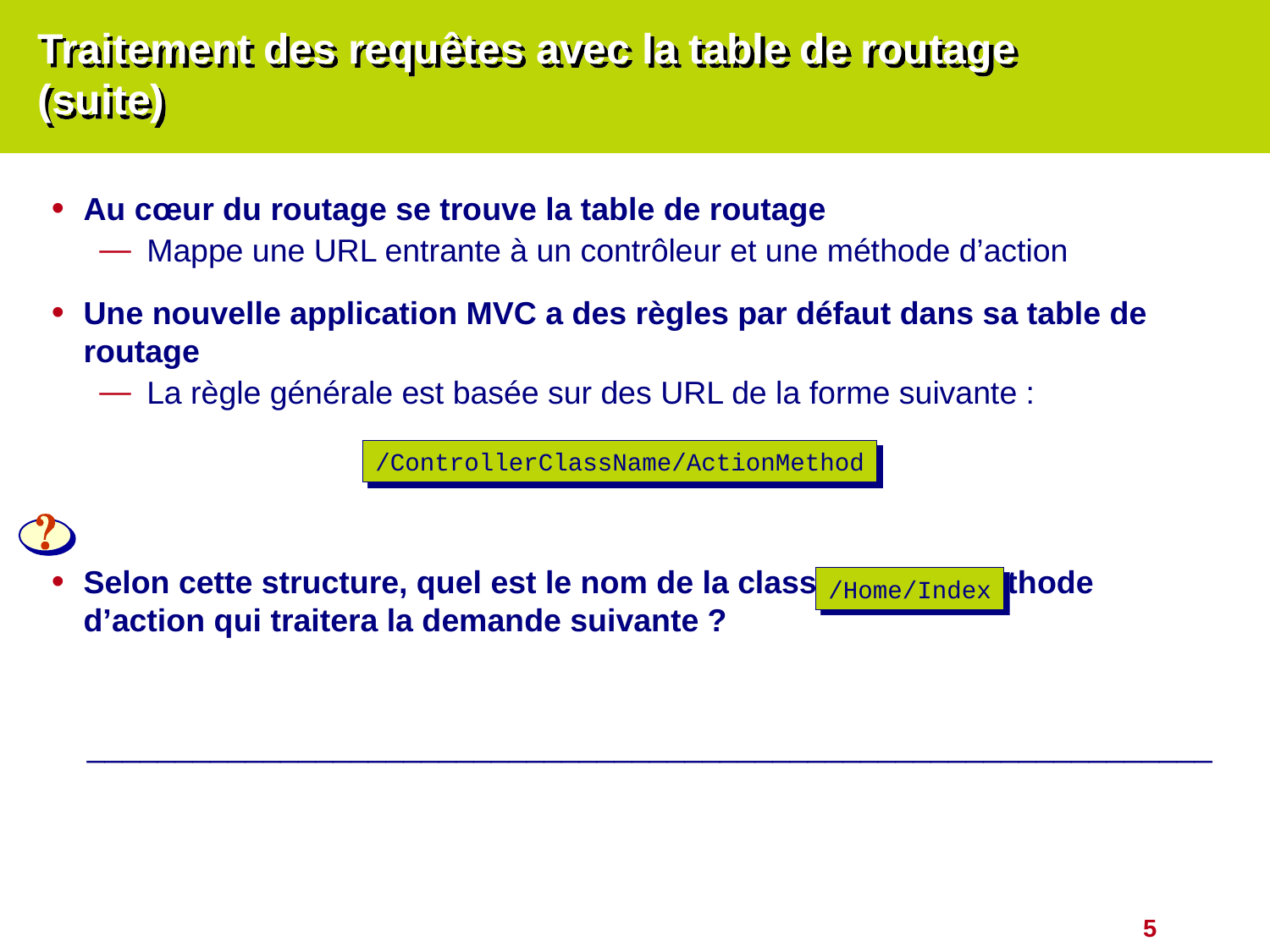

# Traitement des requêtes avec la table de routage (suite)
Au cœur du routage se trouve la table de routage
Mappe une URL entrante à un contrôleur et une méthode d’action
Une nouvelle application MVC a des règles par défaut dans sa table de routage
La règle générale est basée sur des URL de la forme suivante :

Selon cette structure, quel est le nom de la classe et de la méthode d’action qui traitera la demande suivante ?

    ________________________________________________________________
/ControllerClassName/ActionMethod

/Home/Index